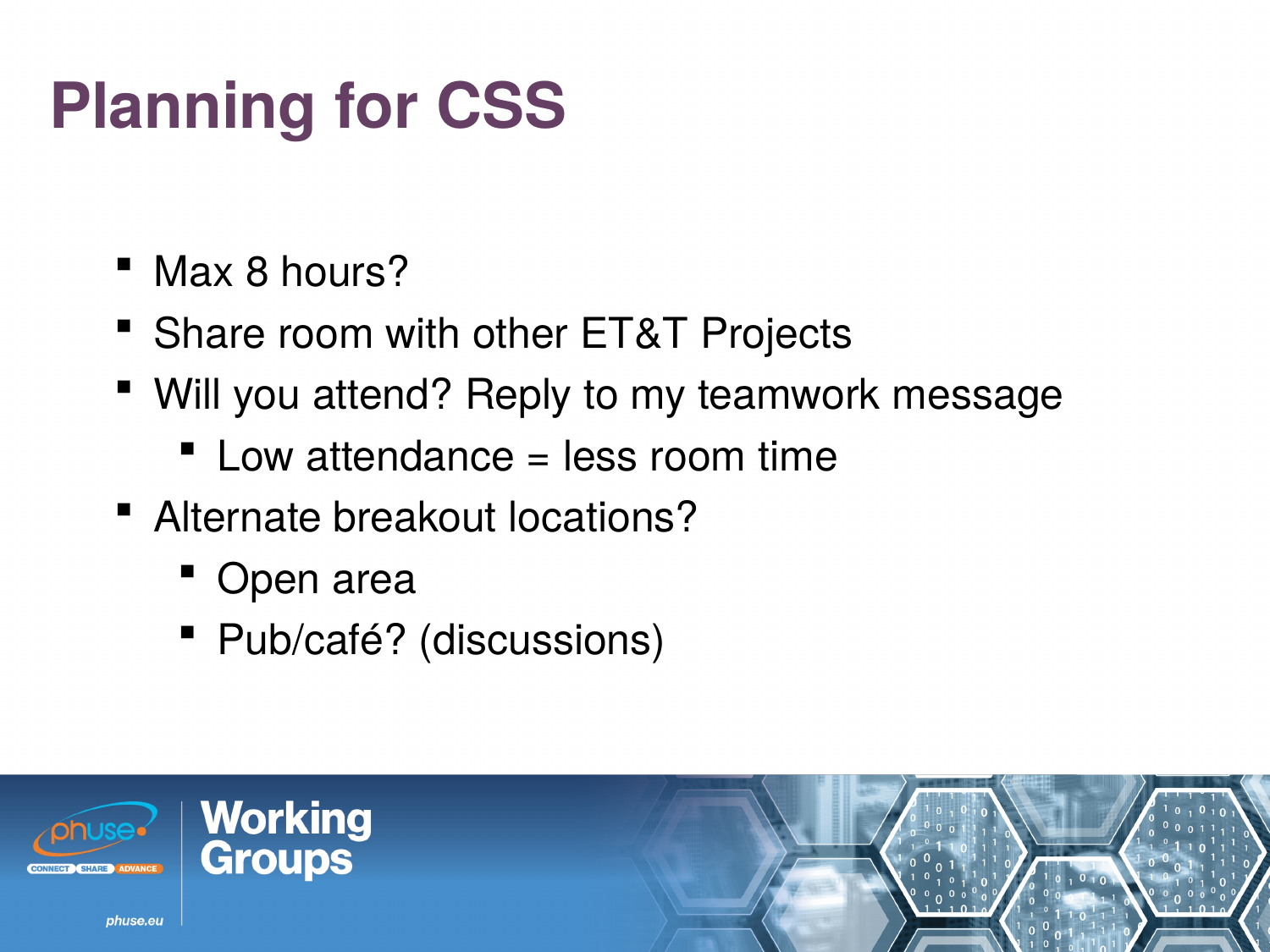

Planning for CSS
Max 8 hours?
Share room with other ET&T Projects
Will you attend? Reply to my teamwork message
Low attendance = less room time
Alternate breakout locations?
Open area
Pub/café? (discussions)